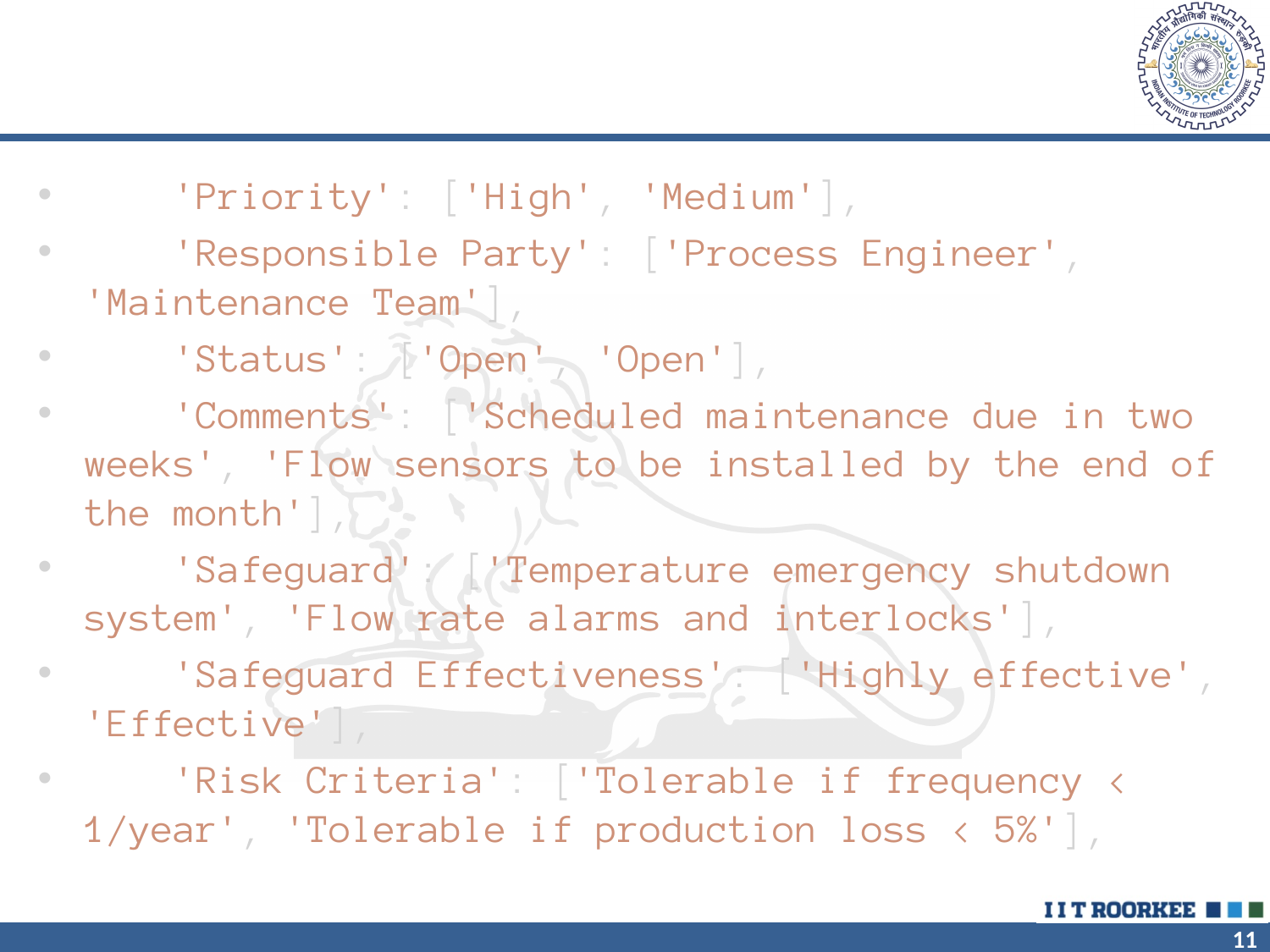

#
    'Priority': ['High', 'Medium'],
    'Responsible Party': ['Process Engineer', 'Maintenance Team'],
    'Status': ['Open', 'Open'],
    'Comments': ['Scheduled maintenance due in two weeks', 'Flow sensors to be installed by the end of the month'],
    'Safeguard': ['Temperature emergency shutdown system', 'Flow rate alarms and interlocks'],
    'Safeguard Effectiveness': ['Highly effective', 'Effective'],
    'Risk Criteria': ['Tolerable if frequency < 1/year', 'Tolerable if production loss < 5%'],